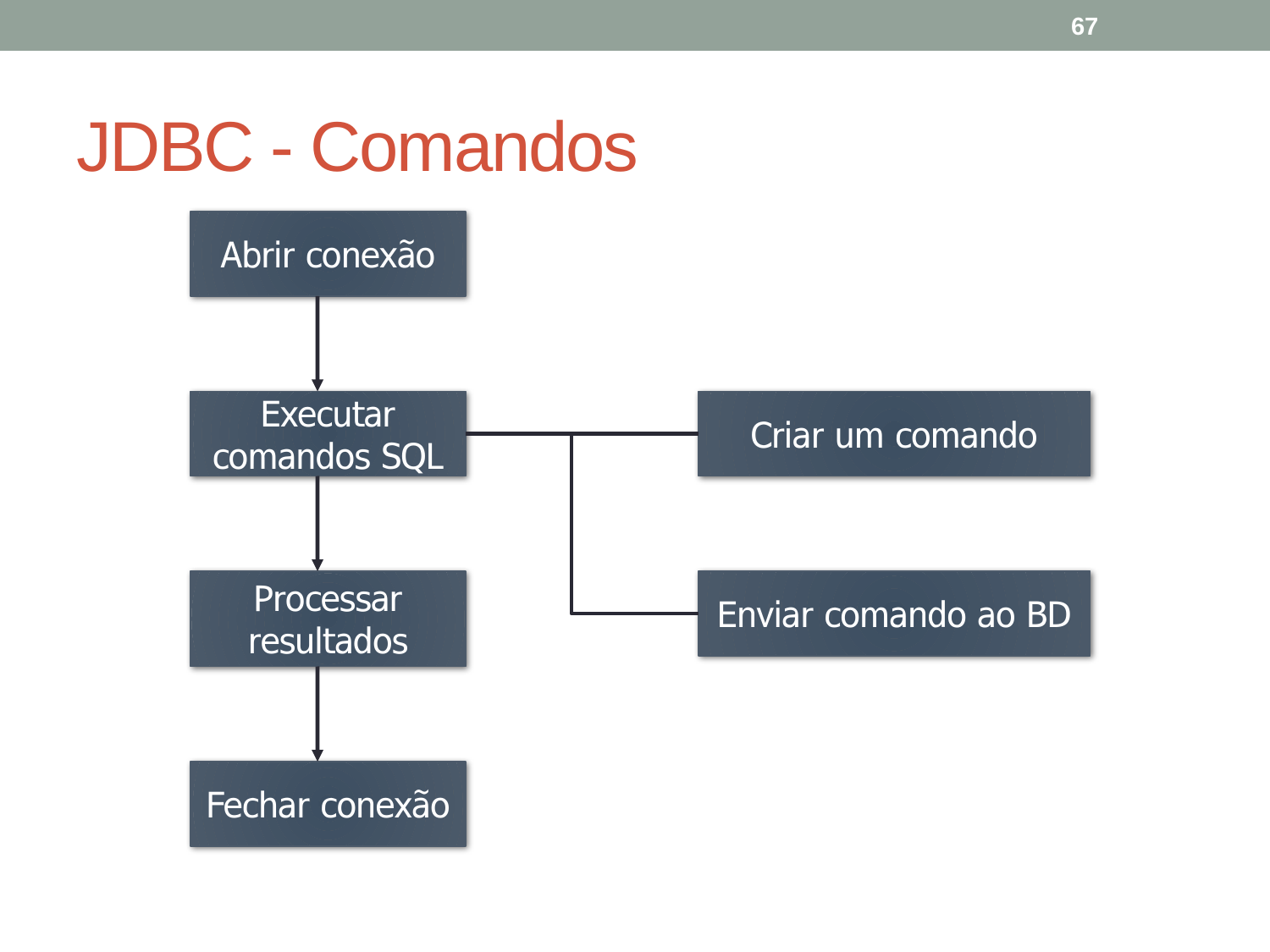

67
# JDBC - Comandos
Abrir conexão

Executar
comandos SQL
Criar um comando

Processar
resultados
Enviar comando ao BD

Fechar conexão